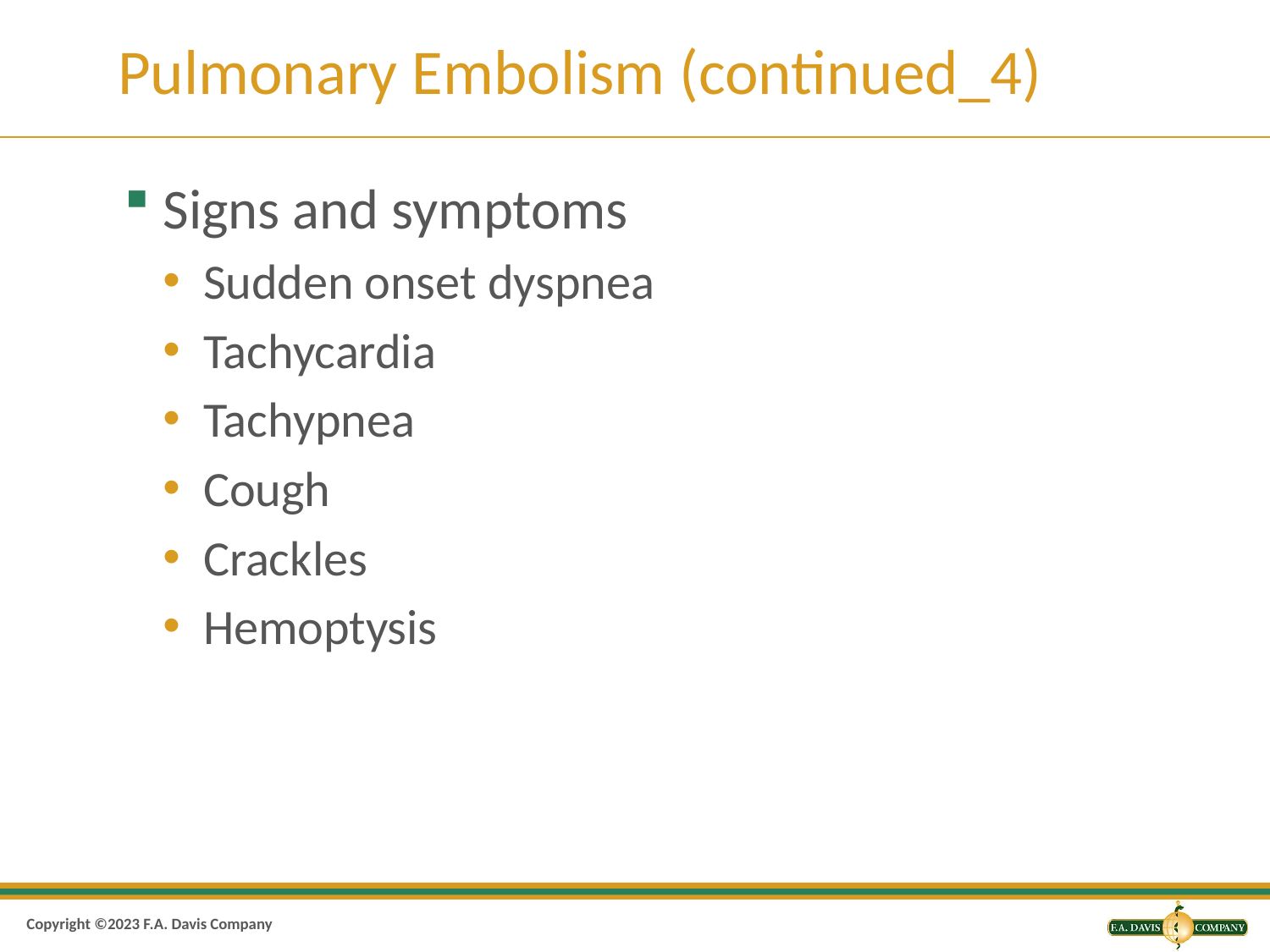

# Pulmonary Embolism (continued_4)
Signs and symptoms
Sudden onset dyspnea
Tachycardia
Tachypnea
Cough
Crackles
Hemoptysis